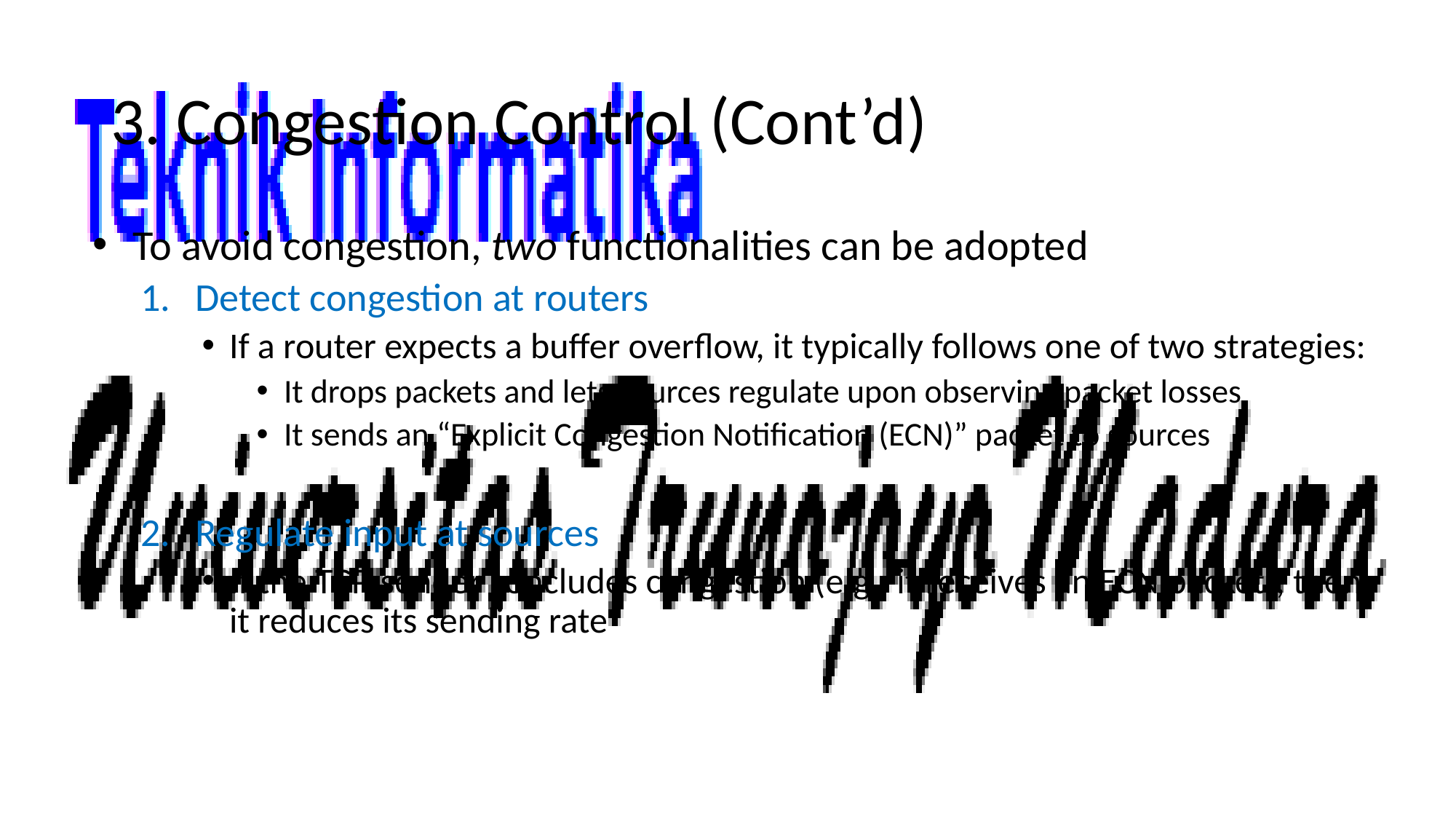

# 3. Congestion Control (Cont’d)
To avoid congestion, two functionalities can be adopted
Detect congestion at routers
If a router expects a buffer overflow, it typically follows one of two strategies:
It drops packets and lets sources regulate upon observing packet losses
It sends an “Explicit Congestion Notification (ECN)” packet to sources

Regulate input at sources
If the TCP-sender concludes congestion (e.g., it receives an ECN packet), then it reduces its sending rate